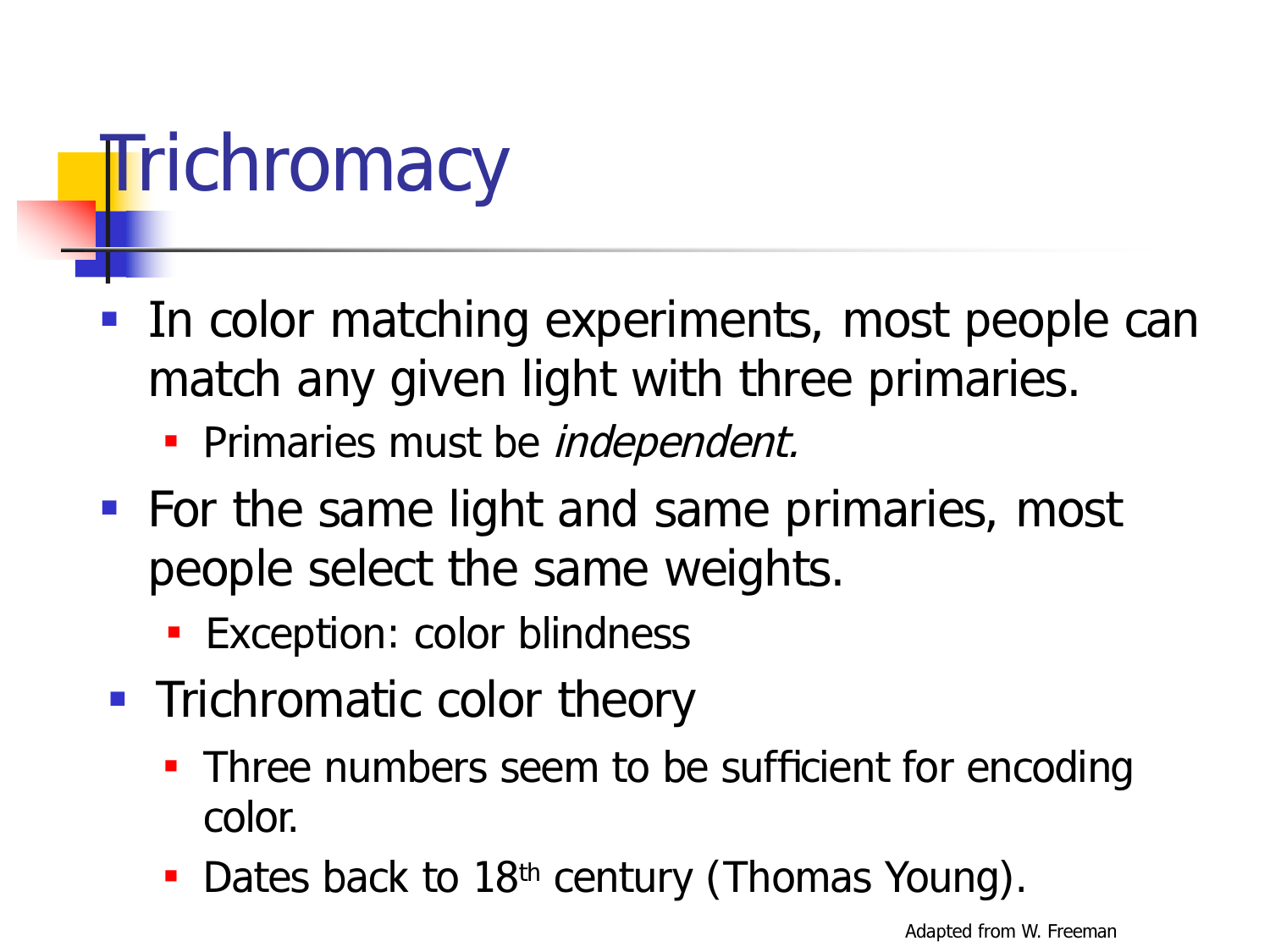

# Trichromacy
In color matching experiments, most people can match any given light with three primaries.
Primaries must be independent.
For the same light and same primaries, most people select the same weights.
Exception: color blindness
Trichromatic color theory
Three numbers seem to be sufficient for encoding color.
Dates back to 18th century (Thomas Young).
Adapted from W. Freeman